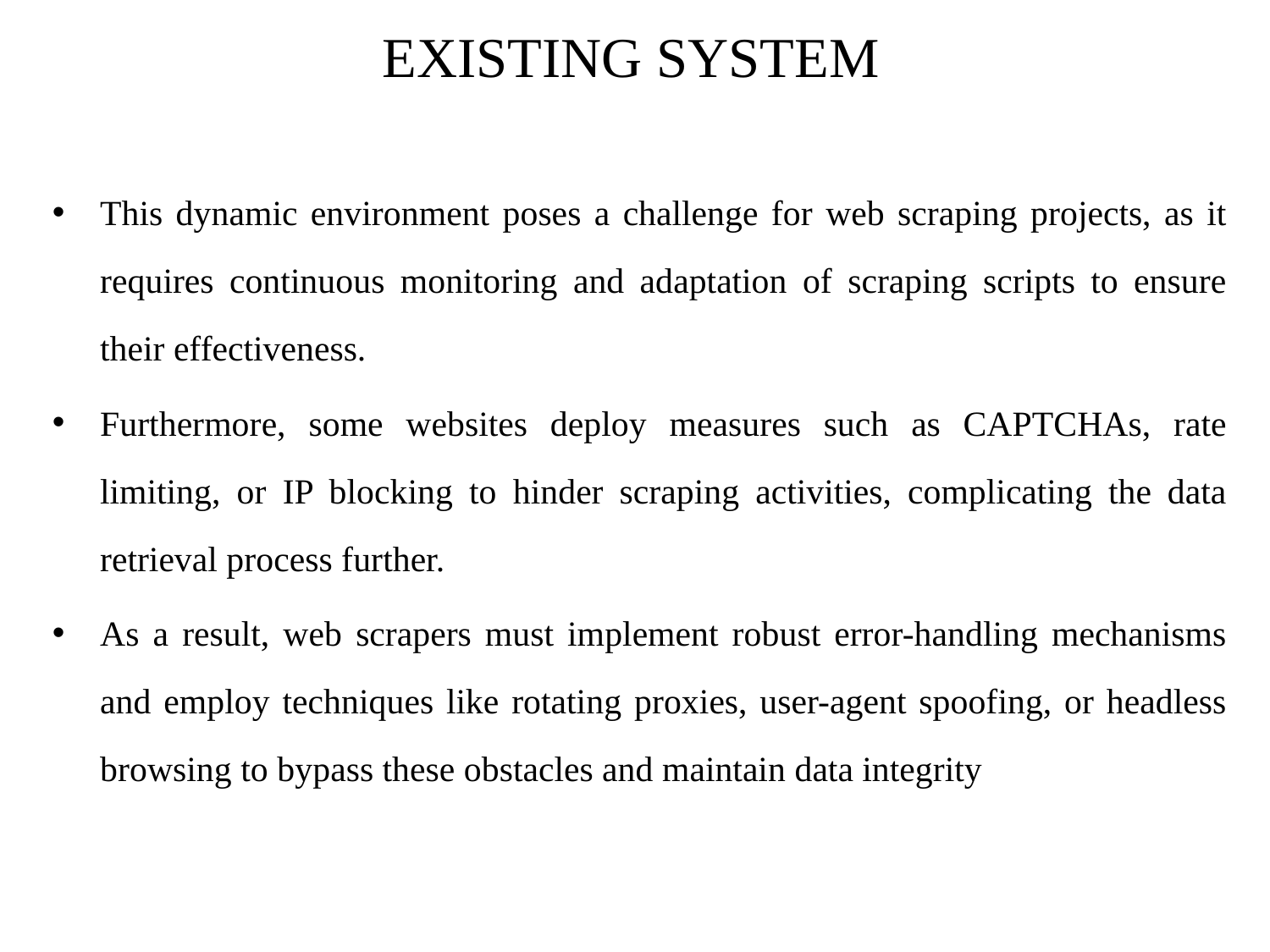

# EXISTING SYSTEM
This dynamic environment poses a challenge for web scraping projects, as it requires continuous monitoring and adaptation of scraping scripts to ensure their effectiveness.
Furthermore, some websites deploy measures such as CAPTCHAs, rate limiting, or IP blocking to hinder scraping activities, complicating the data retrieval process further.
As a result, web scrapers must implement robust error-handling mechanisms and employ techniques like rotating proxies, user-agent spoofing, or headless browsing to bypass these obstacles and maintain data integrity